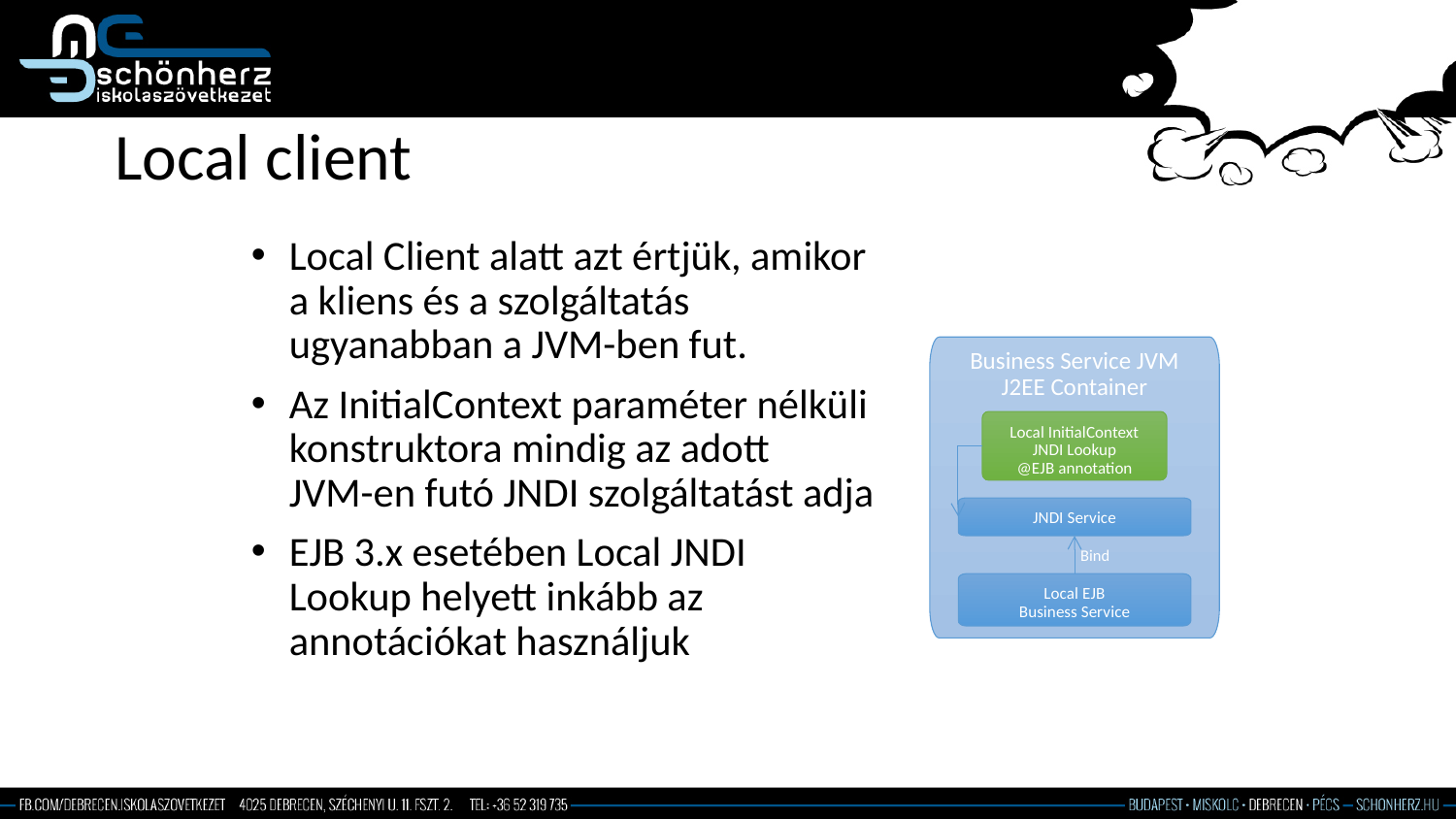

# Local client
Local Client alatt azt értjük, amikor a kliens és a szolgáltatás ugyanabban a JVM-ben fut.
Az InitialContext paraméter nélküli konstruktora mindig az adott
JVM-en futó JNDI szolgáltatást adja
EJB 3.x esetében Local JNDI Lookup helyett inkább az annotációkat használjuk
Business Service JVM
J2EE Container
Local InitialContext
JNDI Lookup
@EJB annotation
JNDI Service
Bind
Local EJB
Business Service